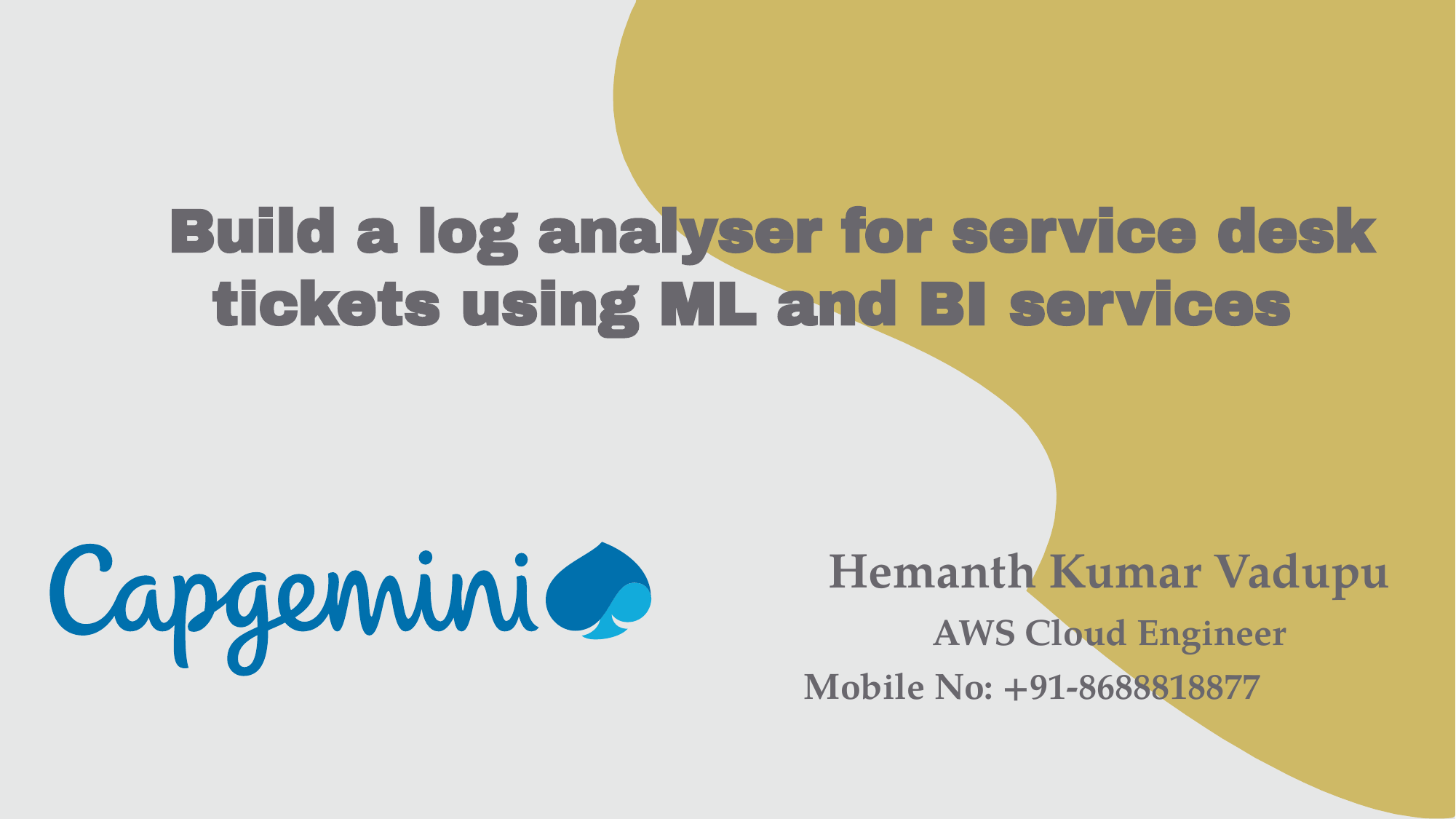

# Build a log analyser for service desk tickets using ML and BI services

                 Hemanth Kumar Vadupu
                 AWS Cloud Engineer
Mobile No: +91-8688818877